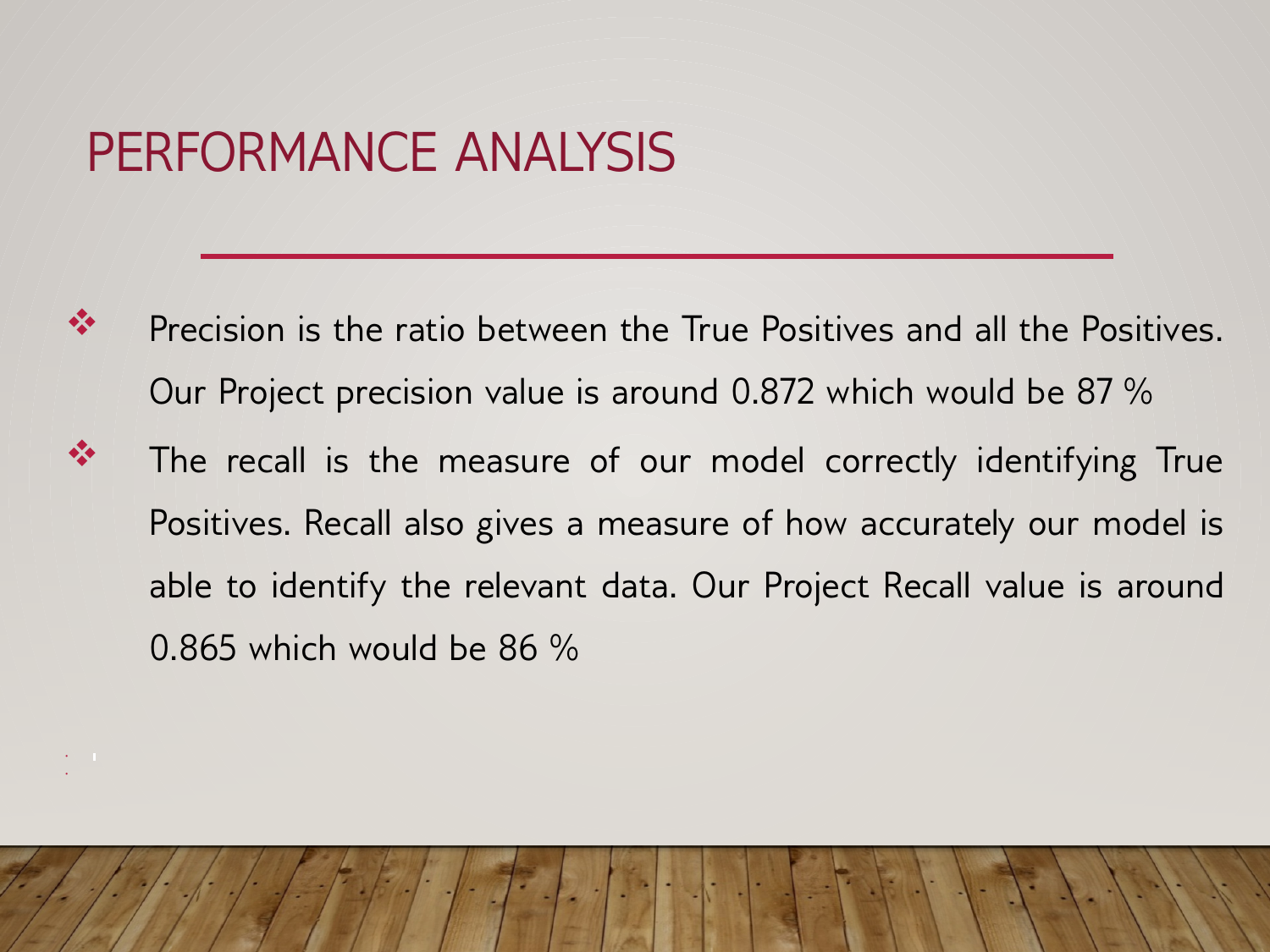

# PERFORMANCE ANALYSIS
Precision is the ratio between the True Positives and all the Positives. Our Project precision value is around 0.872 which would be 87 %
The recall is the measure of our model correctly identifying True Positives. Recall also gives a measure of how accurately our model is able to identify the relevant data. Our Project Recall value is around 0.865 which would be 86 %